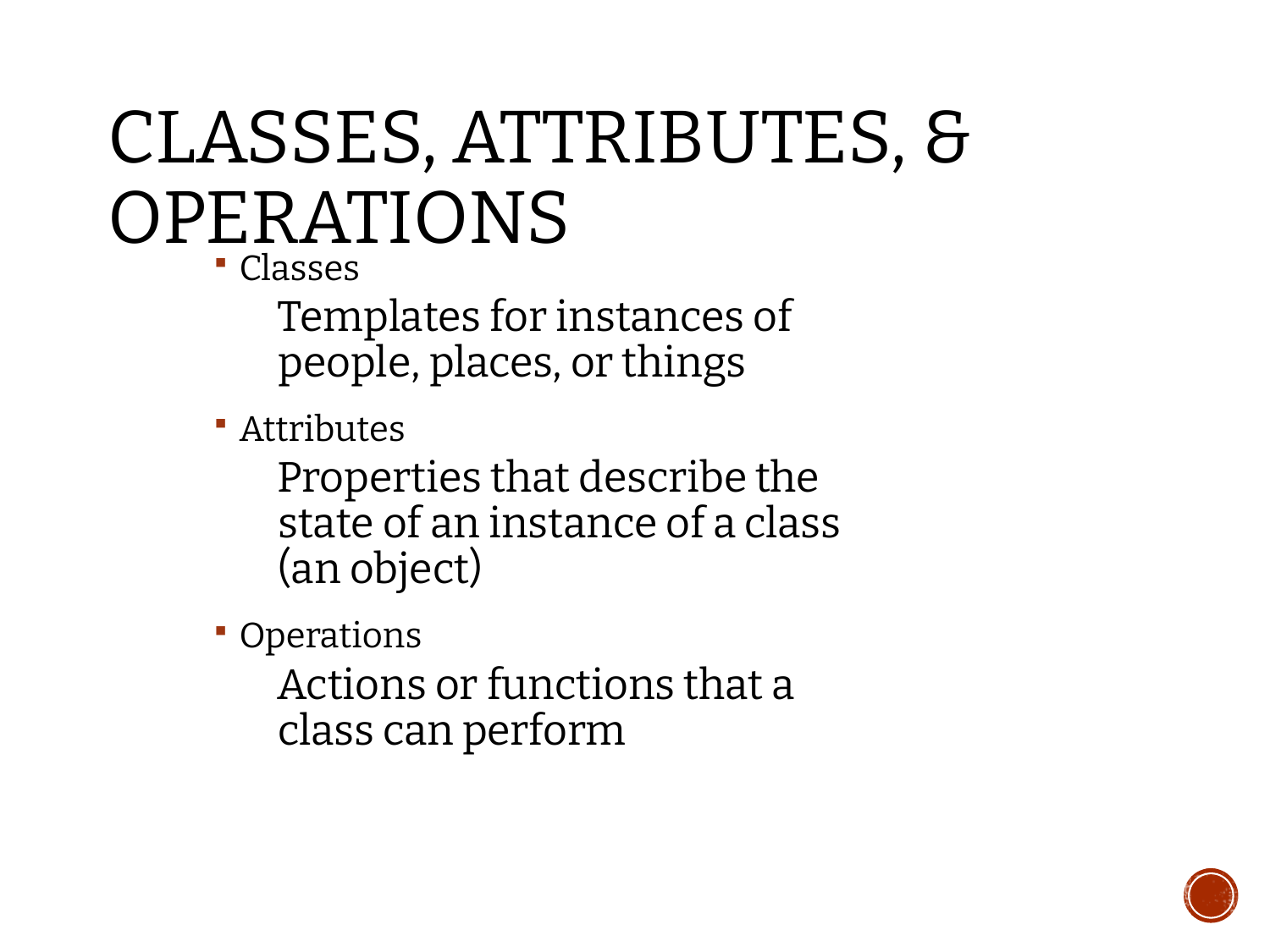

# Classes, Attributes, & Operations
Classes
Templates for instances of people, places, or things
Attributes
Properties that describe the state of an instance of a class (an object)
Operations
Actions or functions that a class can perform